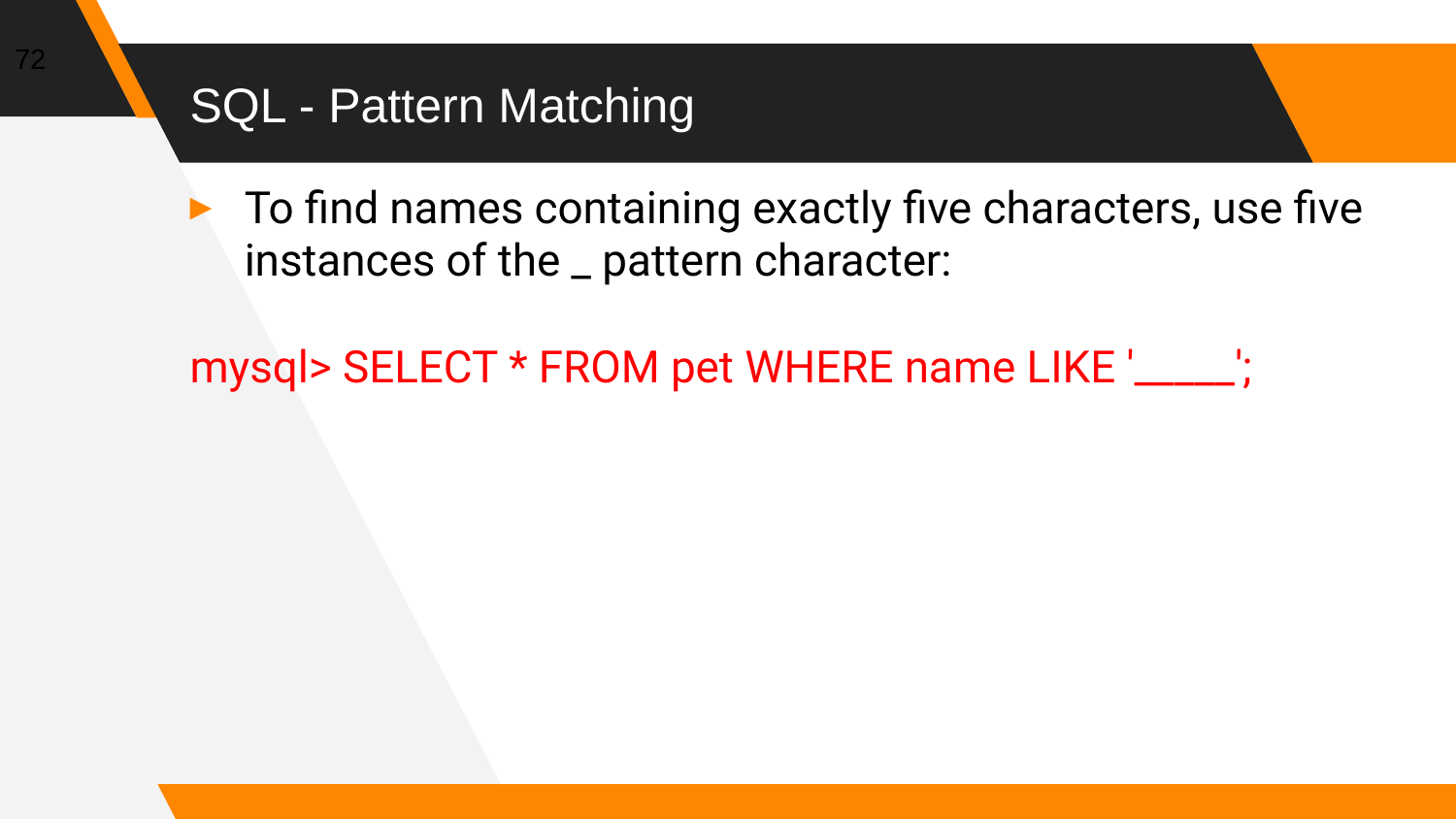

72
# SQL - Pattern Matching
To find names containing exactly five characters, use five instances of the _ pattern character:

mysql> SELECT * FROM pet WHERE name LIKE '_____';